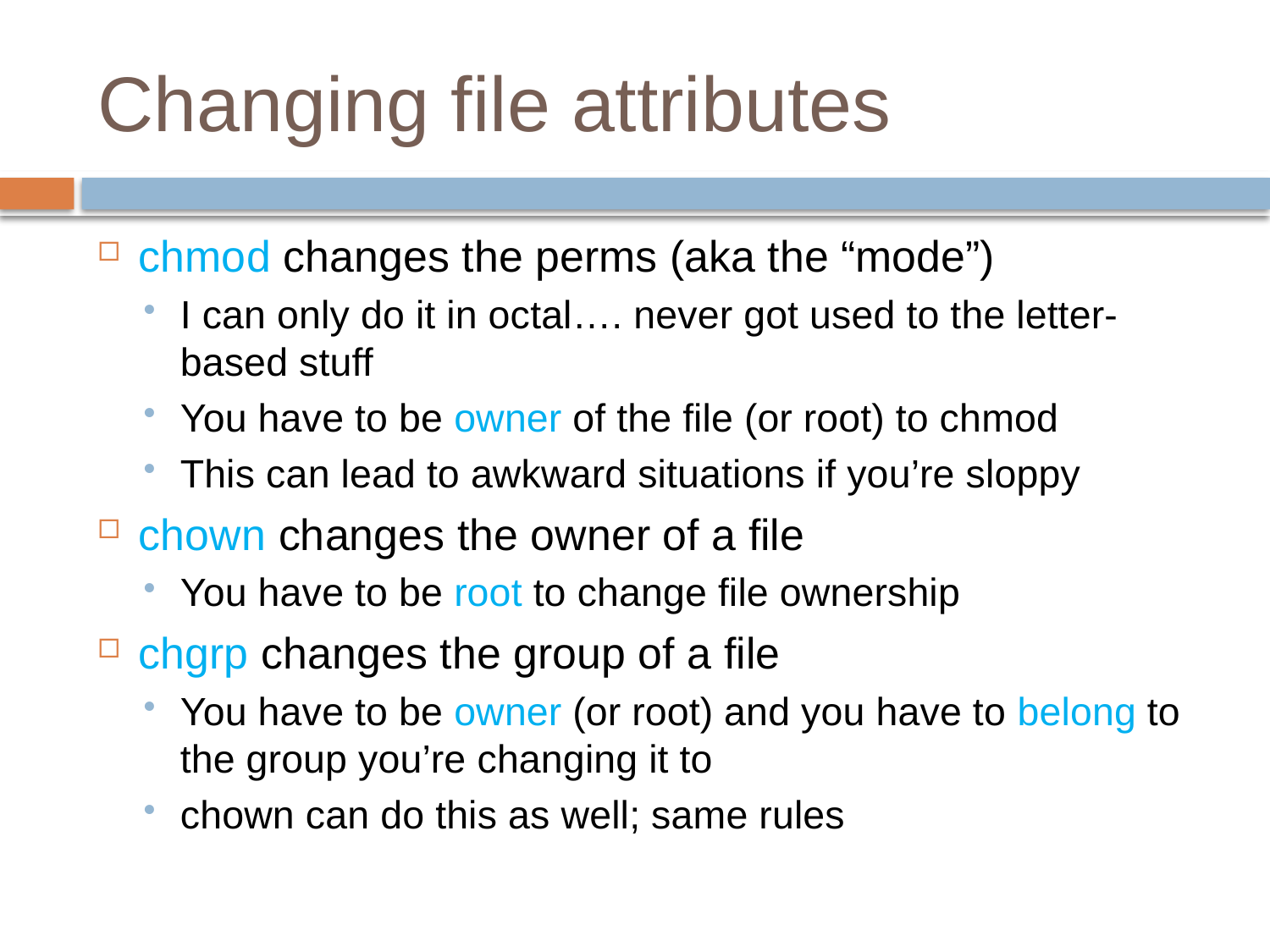

# Changing file attributes
chmod changes the perms (aka the “mode”)
I can only do it in octal…. never got used to the letter-based stuff
You have to be owner of the file (or root) to chmod
This can lead to awkward situations if you’re sloppy
chown changes the owner of a file
You have to be root to change file ownership
chgrp changes the group of a file
You have to be owner (or root) and you have to belong to the group you’re changing it to
chown can do this as well; same rules